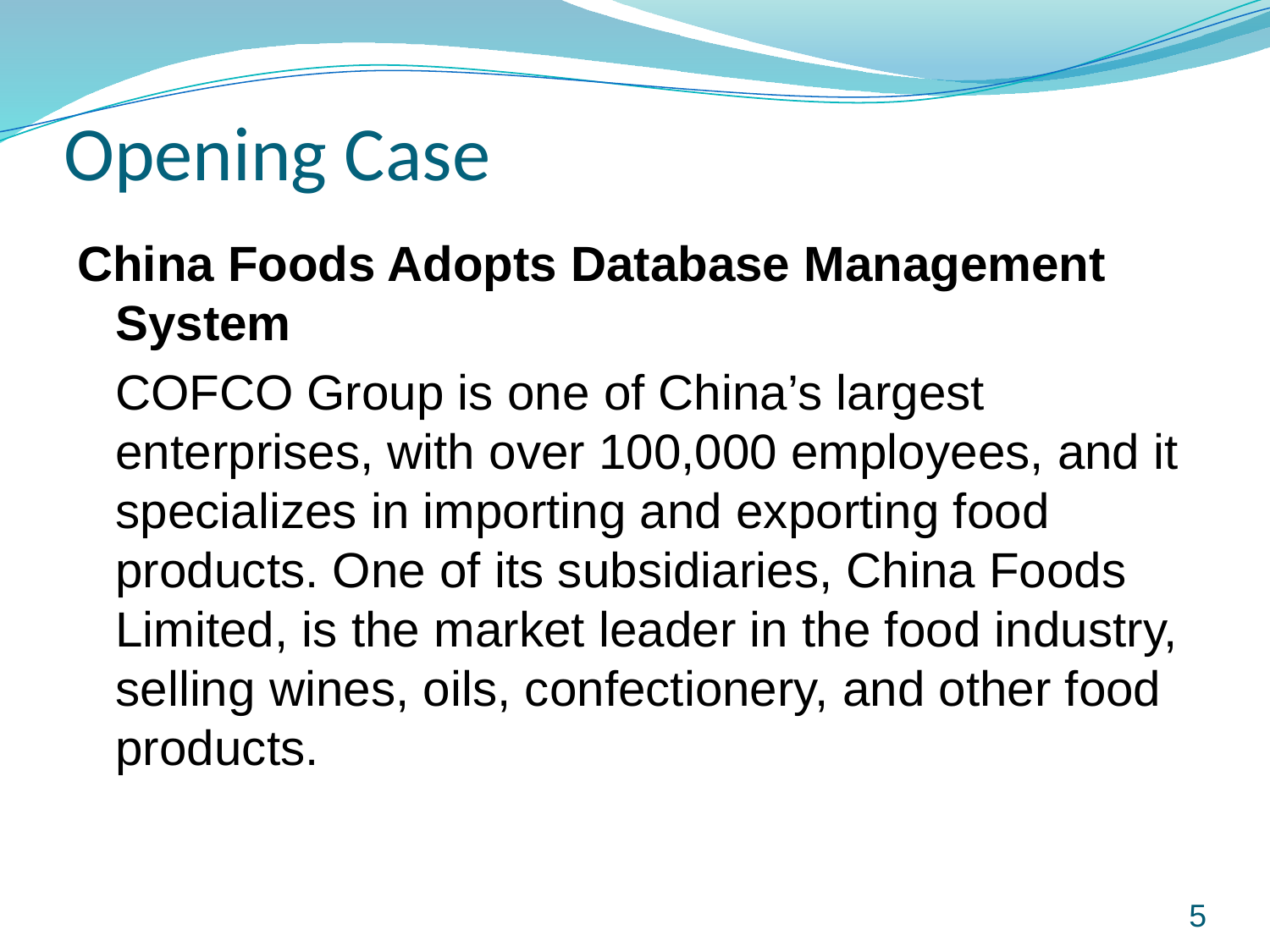

# Opening Case
China Foods Adopts Database Management System
	COFCO Group is one of China’s largest enterprises, with over 100,000 employees, and it specializes in importing and exporting food products. One of its subsidiaries, China Foods Limited, is the market leader in the food industry, selling wines, oils, confectionery, and other food products.

5